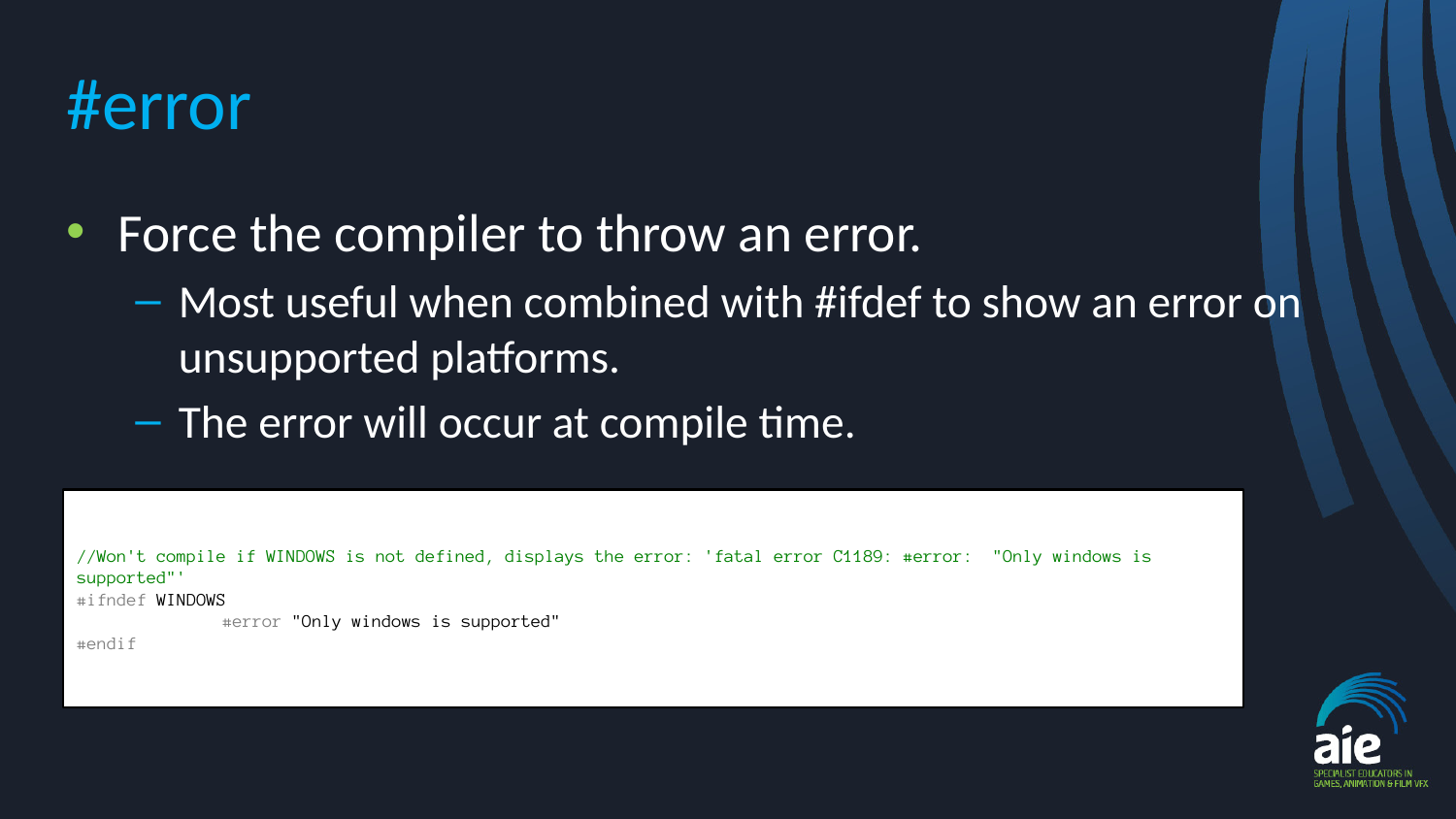

# #error
Force the compiler to throw an error.
Most useful when combined with #ifdef to show an error on unsupported platforms.
The error will occur at compile time.
//Won't compile if WINDOWS is not defined, displays the error: 'fatal error C1189: #error:  "Only windows is supported"'
#ifndef WINDOWS
	#error "Only windows is supported"
#endif